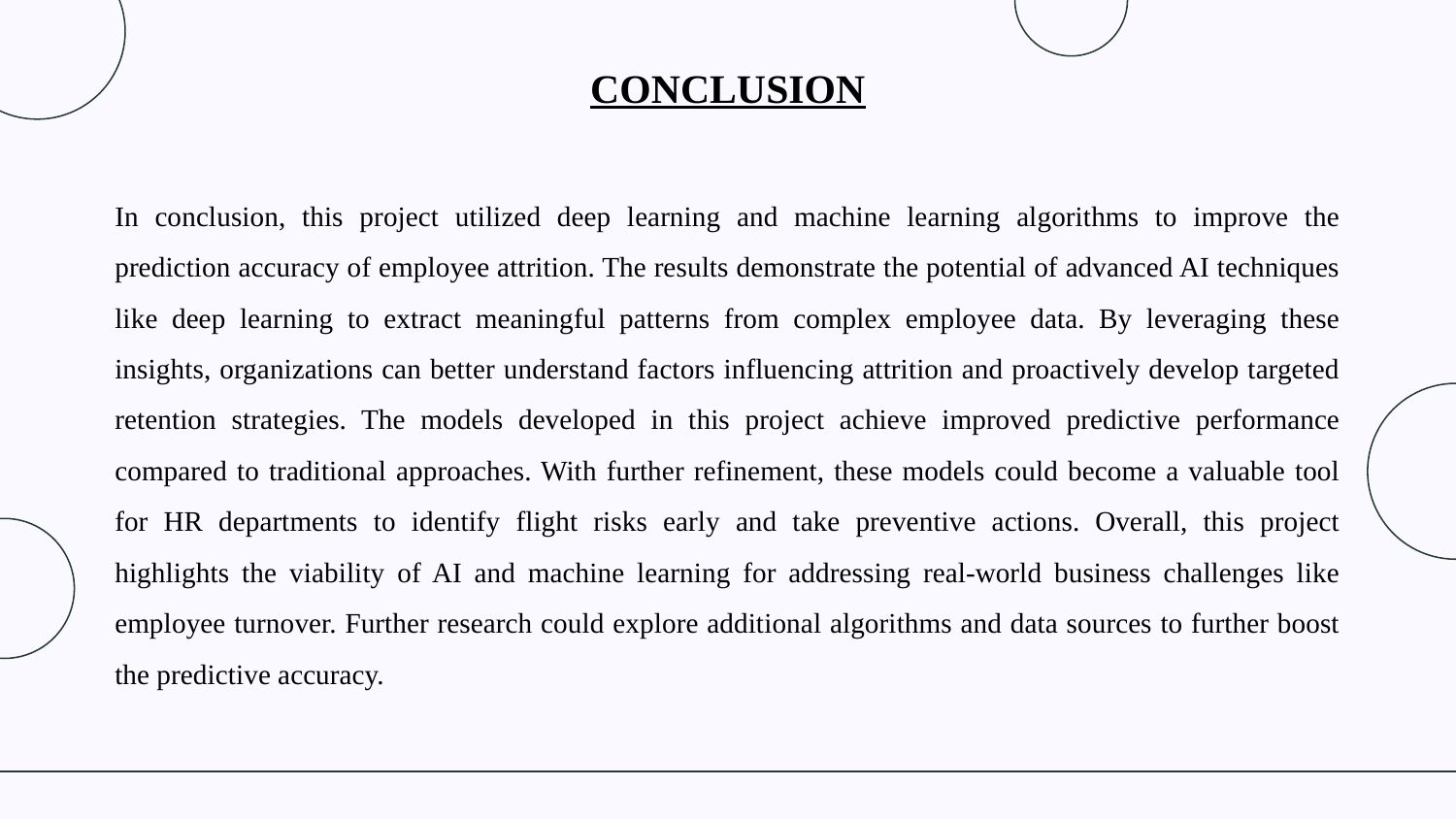

CONCLUSION
In conclusion, this project utilized deep learning and machine learning algorithms to improve the prediction accuracy of employee attrition. The results demonstrate the potential of advanced AI techniques like deep learning to extract meaningful patterns from complex employee data. By leveraging these insights, organizations can better understand factors influencing attrition and proactively develop targeted retention strategies. The models developed in this project achieve improved predictive performance compared to traditional approaches. With further refinement, these models could become a valuable tool for HR departments to identify flight risks early and take preventive actions. Overall, this project highlights the viability of AI and machine learning for addressing real-world business challenges like employee turnover. Further research could explore additional algorithms and data sources to further boost the predictive accuracy.